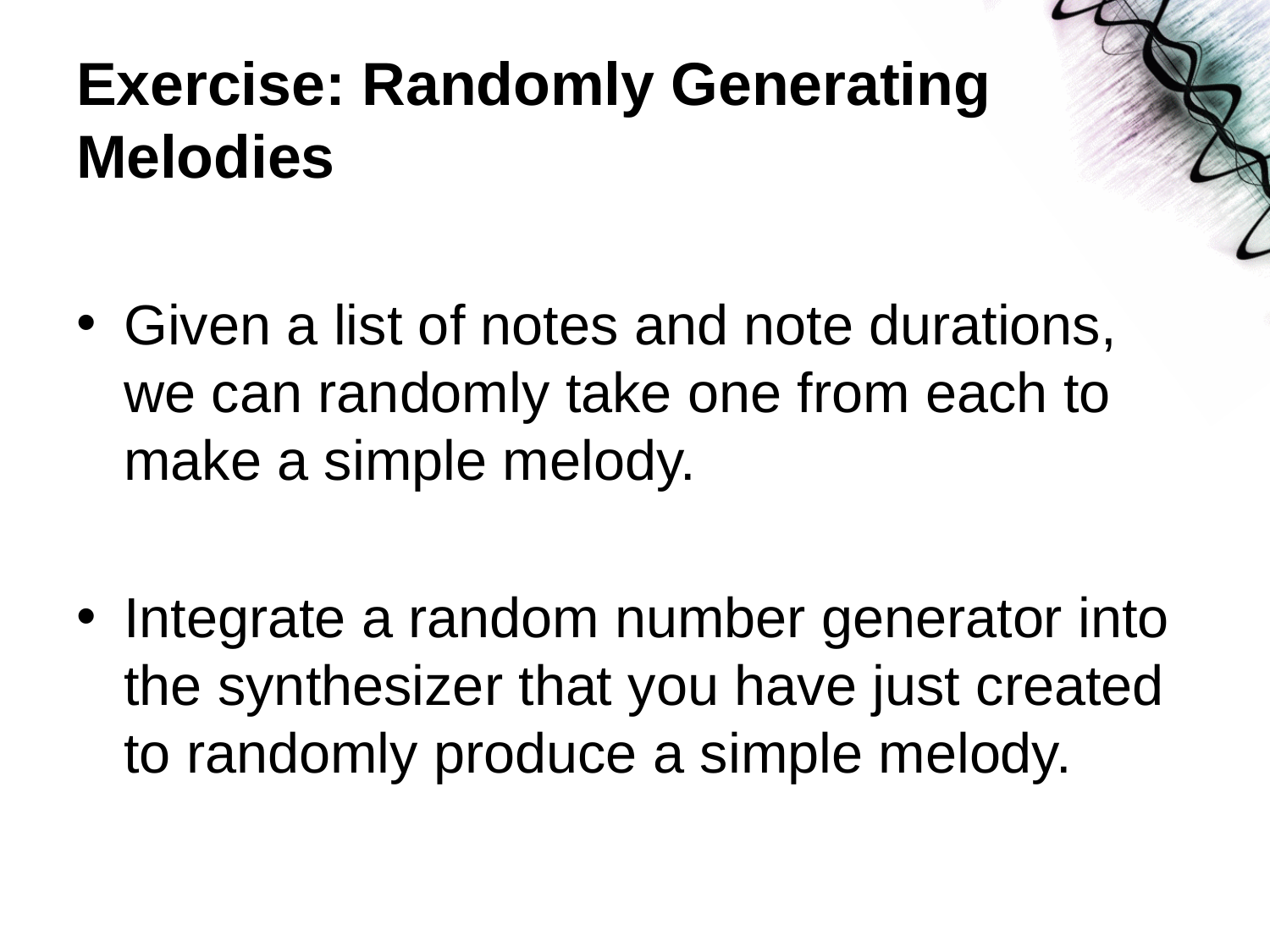

# Exercise: Randomly Generating Melodies
Given a list of notes and note durations, we can randomly take one from each to make a simple melody.

Integrate a random number generator into the synthesizer that you have just created to randomly produce a simple melody.